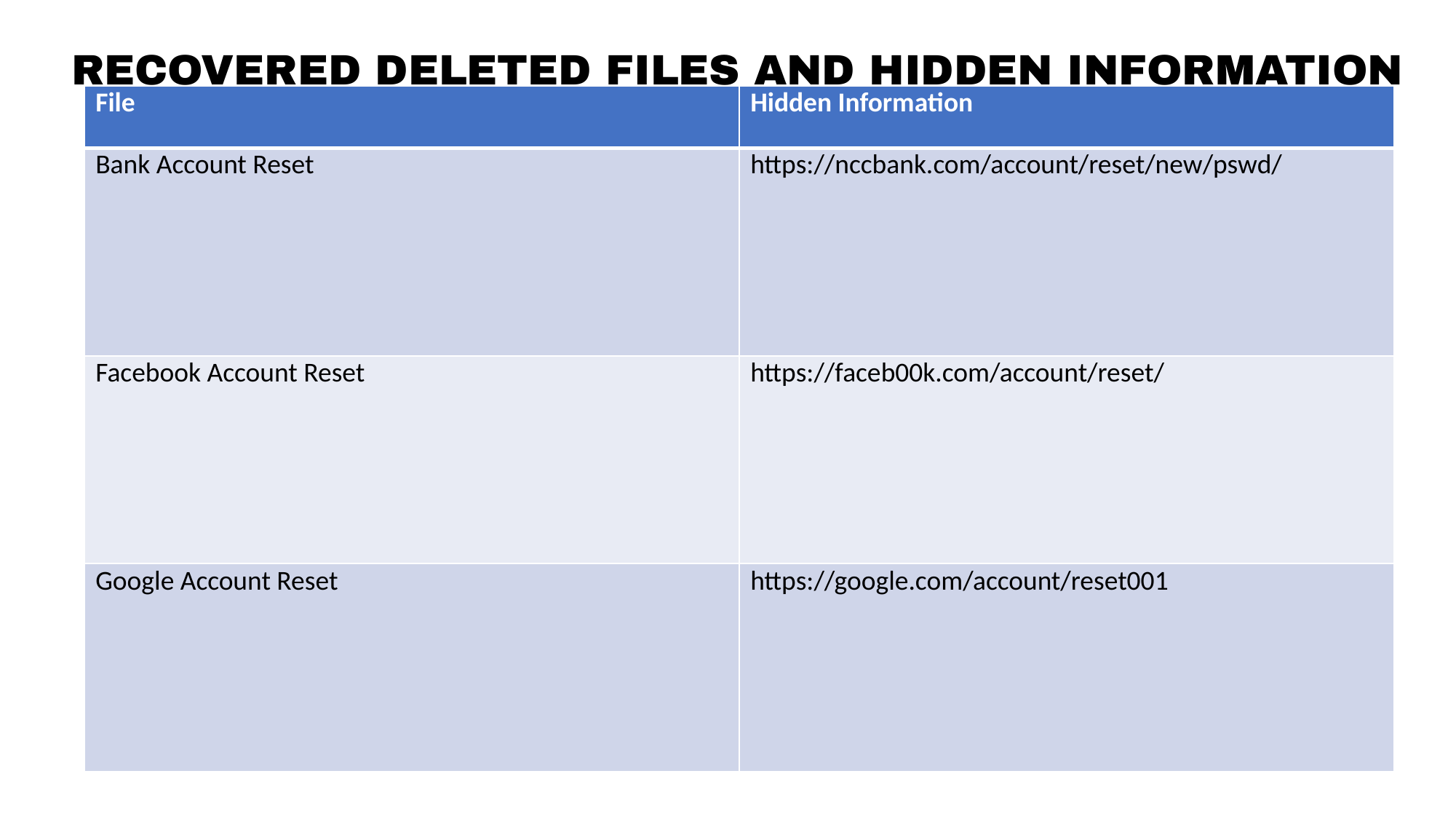

RECOVERED DELETED FILES AND HIDDEN INFORMATION
| File | Hidden Information |
| --- | --- |
| Bank Account Reset | https://nccbank.com/account/reset/new/pswd/ |
| Facebook Account Reset | https://faceb00k.com/account/reset/ |
| Google Account Reset | https://google.com/account/reset001 |